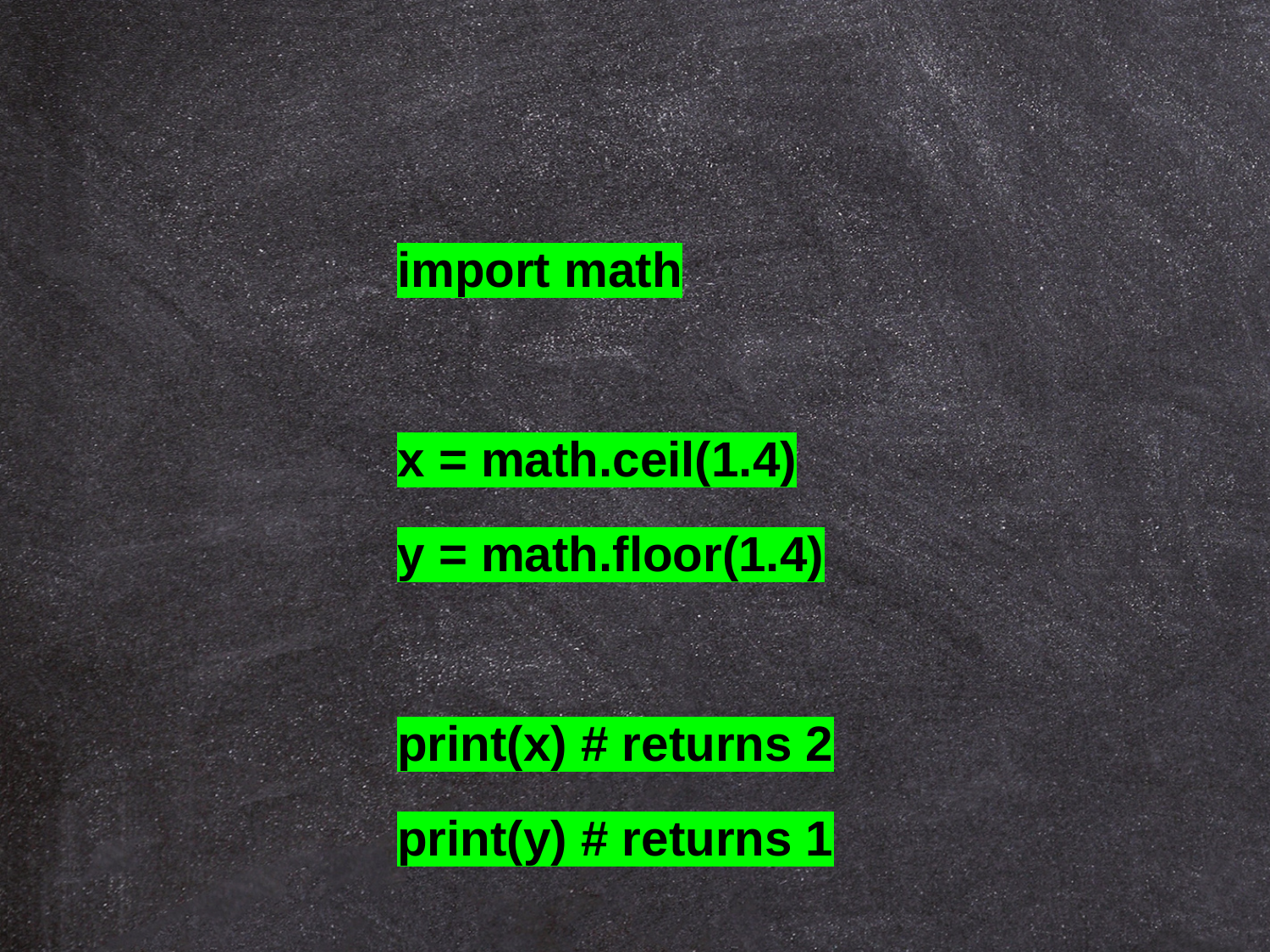

import math

x = math.ceil(1.4)
y = math.floor(1.4)

print(x) # returns 2
print(y) # returns 1